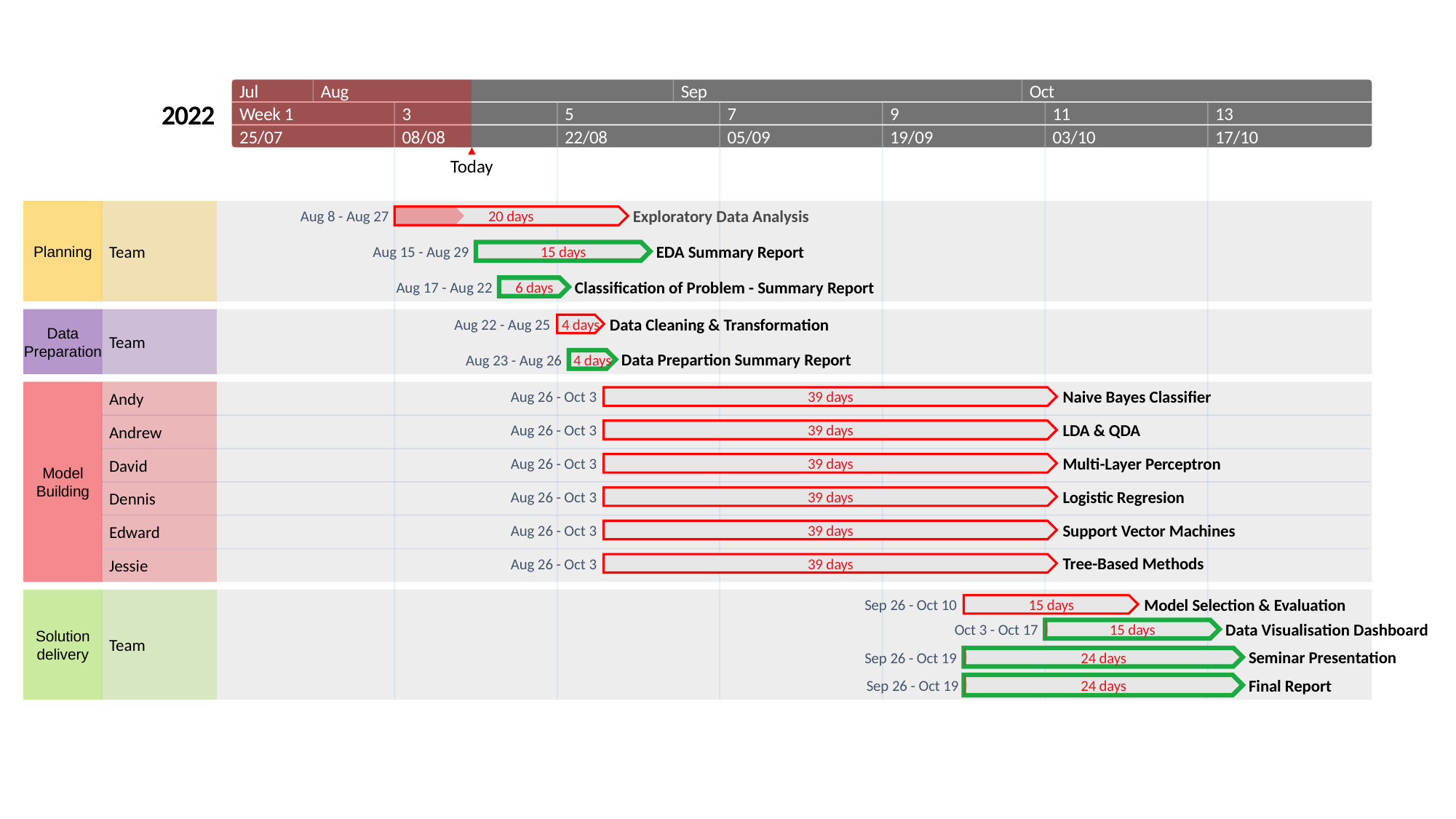

30%
0%

0%
0%

2022
Jul
Aug
Sep
Oct

2022
Week 1
3
5
7
9
11
13

25/07
08/08
22/08
05/09
19/09
03/10
17/10

Today

Exploratory Data Analysis
Aug 8 - Aug 27

20 days
Team
EDA Summary Report
Aug 15 - Aug 29

15 days
Planning
Classification of Problem - Summary Report
Aug 17 - Aug 22

6 days

Data Cleaning & Transformation
Aug 22 - Aug 25

4 days
Data Preparation
Team
Data Prepartion Summary Report
Aug 23 - Aug 26

4 days

Naive Bayes Classifier
Aug 26 - Oct 3

39 days
Andy

LDA & QDA
Aug 26 - Oct 3

39 days
Andrew

Multi-Layer Perceptron
Aug 26 - Oct 3

39 days
David
Model Building

Logistic Regresion
Aug 26 - Oct 3

39 days
Dennis

Support Vector Machines
Aug 26 - Oct 3

39 days
Edward

Tree-Based Methods
Aug 26 - Oct 3

39 days
Jessie

Model Selection & Evaluation
Sep 26 - Oct 10

15 days
Data Visualisation Dashboard
Oct 3 - Oct 17

15 days
Solution delivery
Team
Seminar Presentation
Sep 26 - Oct 19

24 days

Final Report
Sep 26 - Oct 19
24 days